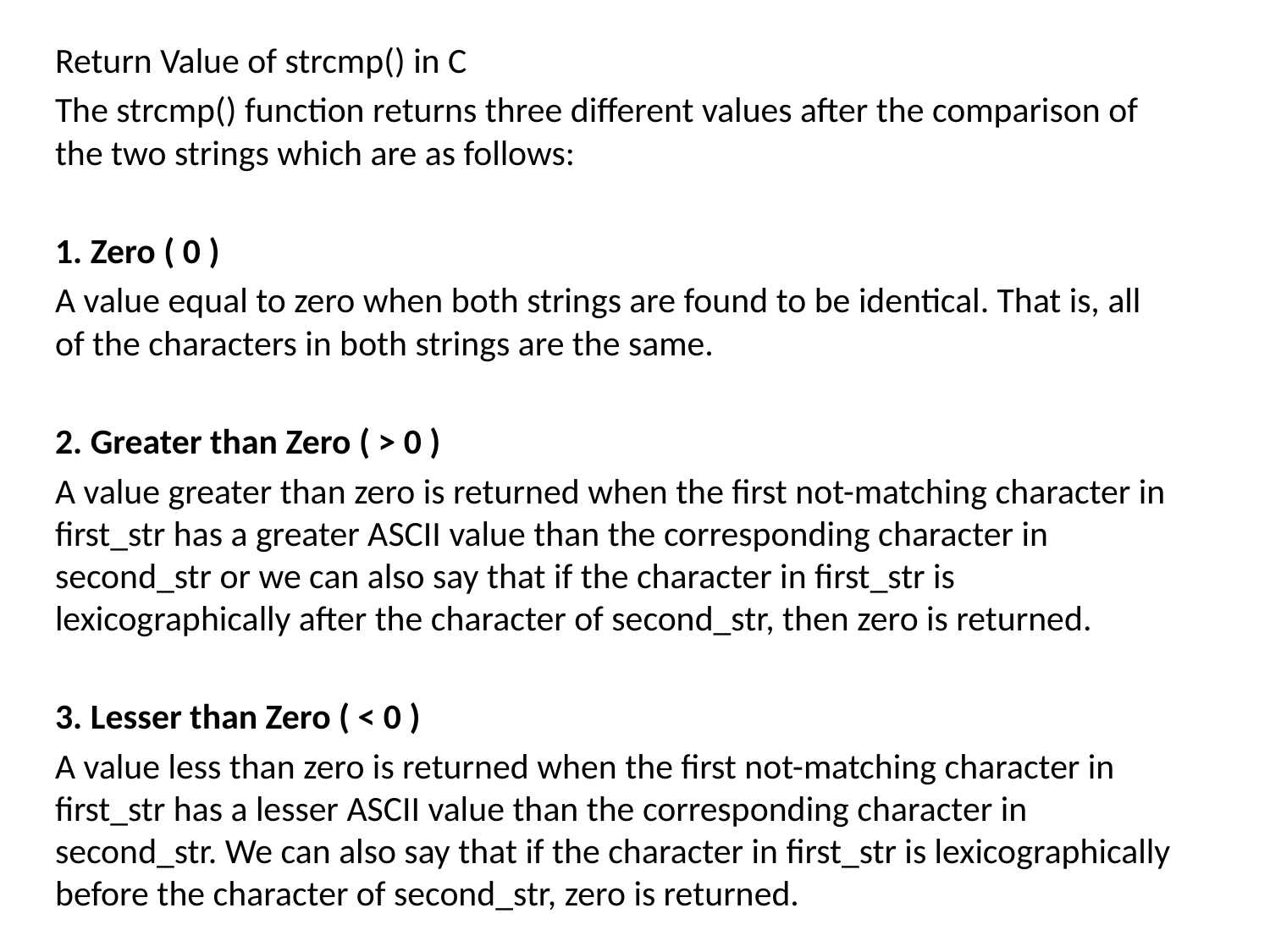

Return Value of strcmp() in C
The strcmp() function returns three different values after the comparison of the two strings which are as follows:

1. Zero ( 0 )
A value equal to zero when both strings are found to be identical. That is, all of the characters in both strings are the same.

2. Greater than Zero ( > 0 )
A value greater than zero is returned when the first not-matching character in first_str has a greater ASCII value than the corresponding character in second_str or we can also say that if the character in first_str is lexicographically after the character of second_str, then zero is returned.

3. Lesser than Zero ( < 0 )
A value less than zero is returned when the first not-matching character in first_str has a lesser ASCII value than the corresponding character in second_str. We can also say that if the character in first_str is lexicographically before the character of second_str, zero is returned.